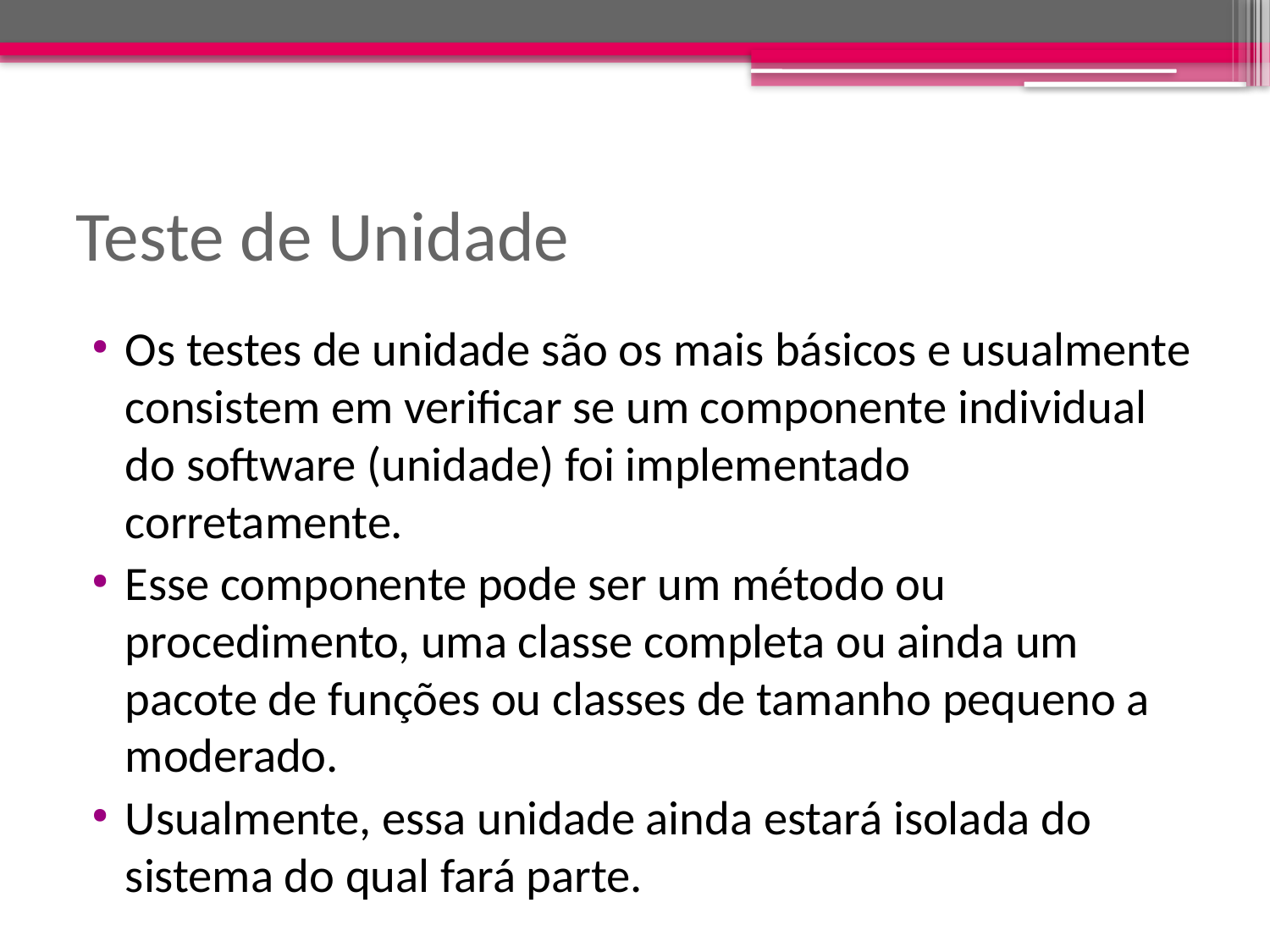

# Teste de Unidade
Os testes de unidade são os mais básicos e usualmente consistem em verificar se um componente individual do software (unidade) foi implementado corretamente.
Esse componente pode ser um método ou procedimento, uma classe completa ou ainda um pacote de funções ou classes de tamanho pequeno a moderado.
Usualmente, essa unidade ainda estará isolada do sistema do qual fará parte.